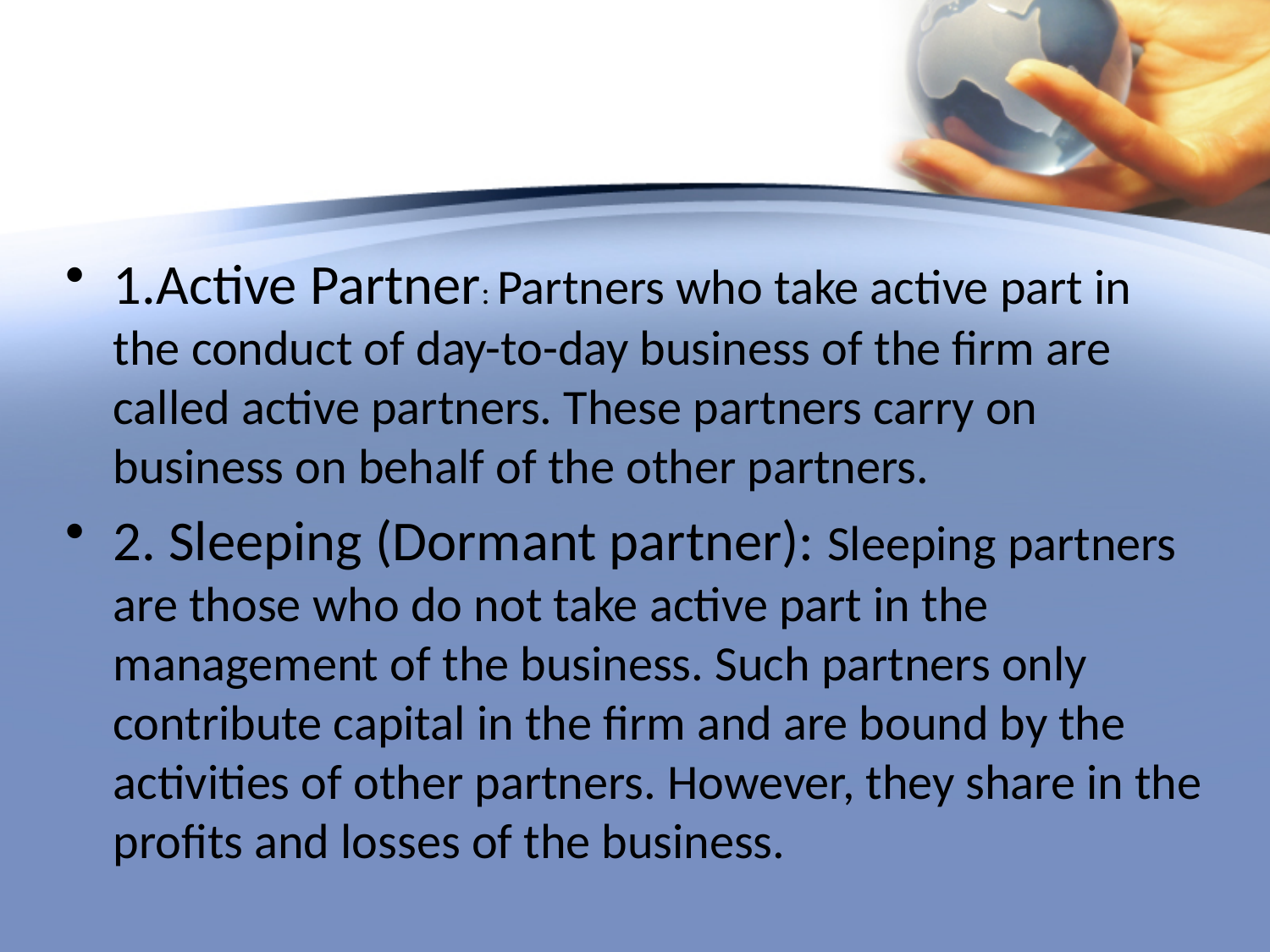

#
1.Active Partner: Partners who take active part in the conduct of day-to-day business of the firm are called active partners. These partners carry on business on behalf of the other partners.
2. Sleeping (Dormant partner): Sleeping partners are those who do not take active part in the management of the business. Such partners only contribute capital in the firm and are bound by the activities of other partners. However, they share in the profits and losses of the business.